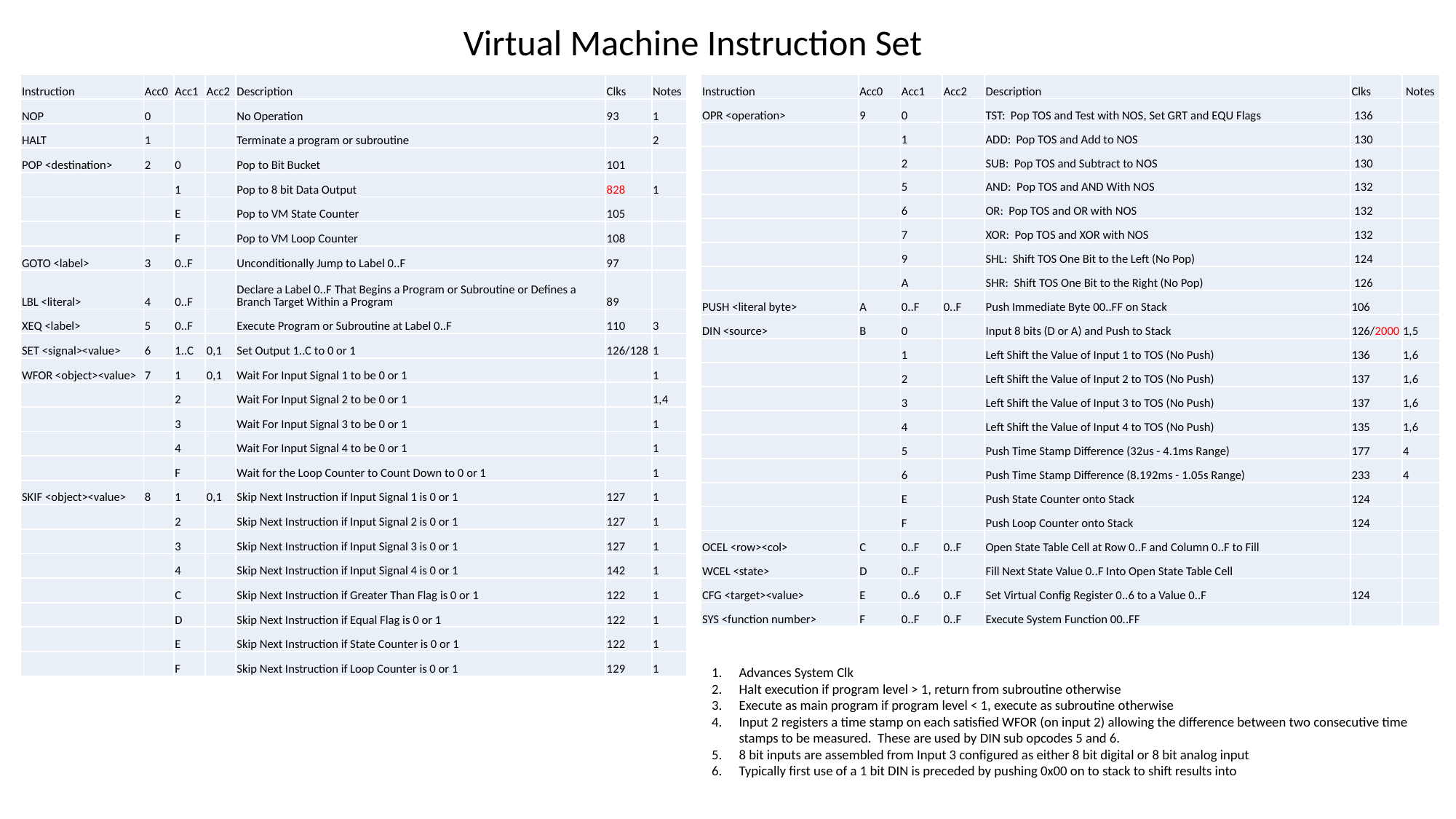

Virtual Machine Instruction Set
| Instruction | Acc0 | Acc1 | Acc2 | Description | Clks | Notes |
| --- | --- | --- | --- | --- | --- | --- |
| NOP | 0 |  |  | No Operation | 93 | 1 |
| HALT | 1 |  |  | Terminate a program or subroutine |  | 2 |
| POP <destination> | 2 | 0 |  | Pop to Bit Bucket | 101 |  |
|  |  | 1 |  | Pop to 8 bit Data Output | 828 | 1 |
|  |  | E |  | Pop to VM State Counter | 105 |  |
|  |  | F |  | Pop to VM Loop Counter | 108 |  |
| GOTO <label> | 3 | 0..F |  | Unconditionally Jump to Label 0..F | 97 |  |
| LBL <literal> | 4 | 0..F |  | Declare a Label 0..F That Begins a Program or Subroutine or Defines a Branch Target Within a Program | 89 |  |
| XEQ <label> | 5 | 0..F |  | Execute Program or Subroutine at Label 0..F | 110 | 3 |
| SET <signal><value> | 6 | 1..C | 0,1 | Set Output 1..C to 0 or 1 | 126/128 | 1 |
| WFOR <object><value> | 7 | 1 | 0,1 | Wait For Input Signal 1 to be 0 or 1 |  | 1 |
|  |  | 2 |  | Wait For Input Signal 2 to be 0 or 1 |  | 1,4 |
|  |  | 3 |  | Wait For Input Signal 3 to be 0 or 1 |  | 1 |
|  |  | 4 |  | Wait For Input Signal 4 to be 0 or 1 |  | 1 |
|  |  | F |  | Wait for the Loop Counter to Count Down to 0 or 1 |  | 1 |
| SKIF <object><value> | 8 | 1 | 0,1 | Skip Next Instruction if Input Signal 1 is 0 or 1 | 127 | 1 |
|  |  | 2 |  | Skip Next Instruction if Input Signal 2 is 0 or 1 | 127 | 1 |
|  |  | 3 |  | Skip Next Instruction if Input Signal 3 is 0 or 1 | 127 | 1 |
|  |  | 4 |  | Skip Next Instruction if Input Signal 4 is 0 or 1 | 142 | 1 |
|  |  | C |  | Skip Next Instruction if Greater Than Flag is 0 or 1 | 122 | 1 |
|  |  | D |  | Skip Next Instruction if Equal Flag is 0 or 1 | 122 | 1 |
|  |  | E |  | Skip Next Instruction if State Counter is 0 or 1 | 122 | 1 |
|  |  | F |  | Skip Next Instruction if Loop Counter is 0 or 1 | 129 | 1 |
| Instruction | Acc0 | Acc1 | Acc2 | Description | Clks | Notes |
| --- | --- | --- | --- | --- | --- | --- |
| OPR <operation> | 9 | 0 |  | TST: Pop TOS and Test with NOS, Set GRT and EQU Flags | 136 |  |
|  |  | 1 |  | ADD: Pop TOS and Add to NOS | 130 |  |
|  |  | 2 |  | SUB: Pop TOS and Subtract to NOS | 130 |  |
|  |  | 5 |  | AND: Pop TOS and AND With NOS | 132 |  |
|  |  | 6 |  | OR: Pop TOS and OR with NOS | 132 |  |
|  |  | 7 |  | XOR: Pop TOS and XOR with NOS | 132 |  |
|  |  | 9 |  | SHL: Shift TOS One Bit to the Left (No Pop) | 124 |  |
|  |  | A |  | SHR: Shift TOS One Bit to the Right (No Pop) | 126 |  |
| PUSH <literal byte> | A | 0..F | 0..F | Push Immediate Byte 00..FF on Stack | 106 |  |
| DIN <source> | B | 0 |  | Input 8 bits (D or A) and Push to Stack | 126/2000 | 1,5 |
|  |  | 1 |  | Left Shift the Value of Input 1 to TOS (No Push) | 136 | 1,6 |
|  |  | 2 |  | Left Shift the Value of Input 2 to TOS (No Push) | 137 | 1,6 |
|  |  | 3 |  | Left Shift the Value of Input 3 to TOS (No Push) | 137 | 1,6 |
|  |  | 4 |  | Left Shift the Value of Input 4 to TOS (No Push) | 135 | 1,6 |
|  |  | 5 |  | Push Time Stamp Difference (32us - 4.1ms Range) | 177 | 4 |
|  |  | 6 |  | Push Time Stamp Difference (8.192ms - 1.05s Range) | 233 | 4 |
|  |  | E |  | Push State Counter onto Stack | 124 |  |
|  |  | F |  | Push Loop Counter onto Stack | 124 |  |
| OCEL <row><col> | C | 0..F | 0..F | Open State Table Cell at Row 0..F and Column 0..F to Fill |  |  |
| WCEL <state> | D | 0..F |  | Fill Next State Value 0..F Into Open State Table Cell |  |  |
| CFG <target><value> | E | 0..6 | 0..F | Set Virtual Config Register 0..6 to a Value 0..F | 124 |  |
| SYS <function number> | F | 0..F | 0..F | Execute System Function 00..FF |  |  |
Advances System Clk
Halt execution if program level > 1, return from subroutine otherwise
Execute as main program if program level < 1, execute as subroutine otherwise
Input 2 registers a time stamp on each satisfied WFOR (on input 2) allowing the difference between two consecutive time stamps to be measured.  These are used by DIN sub opcodes 5 and 6.
8 bit inputs are assembled from Input 3 configured as either 8 bit digital or 8 bit analog input
Typically first use of a 1 bit DIN is preceded by pushing 0x00 on to stack to shift results into